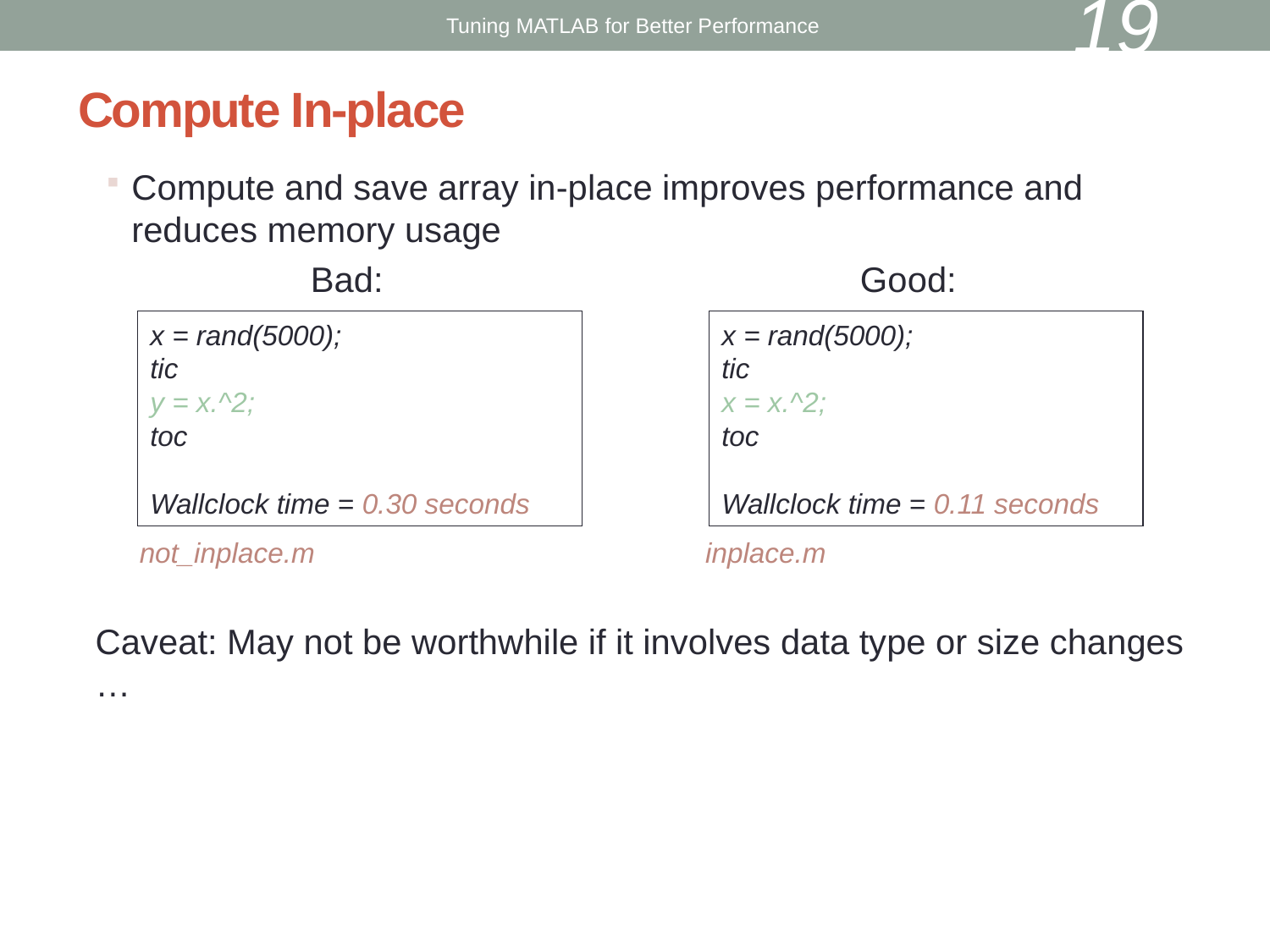

19
Tuning MATLAB for Better Performance
# Compute In-place
Compute and save array in-place improves performance and reduces memory usage
                     Bad:                                                 Good:

x = rand(5000);
tic
y = x.^2;
toc

Wallclock time = 0.30 seconds
x = rand(5000);
tic
x = x.^2;
toc

Wallclock time = 0.11 seconds
not_inplace.m                                                  inplace.m
Caveat: May not be worthwhile if it involves data type or size changes …